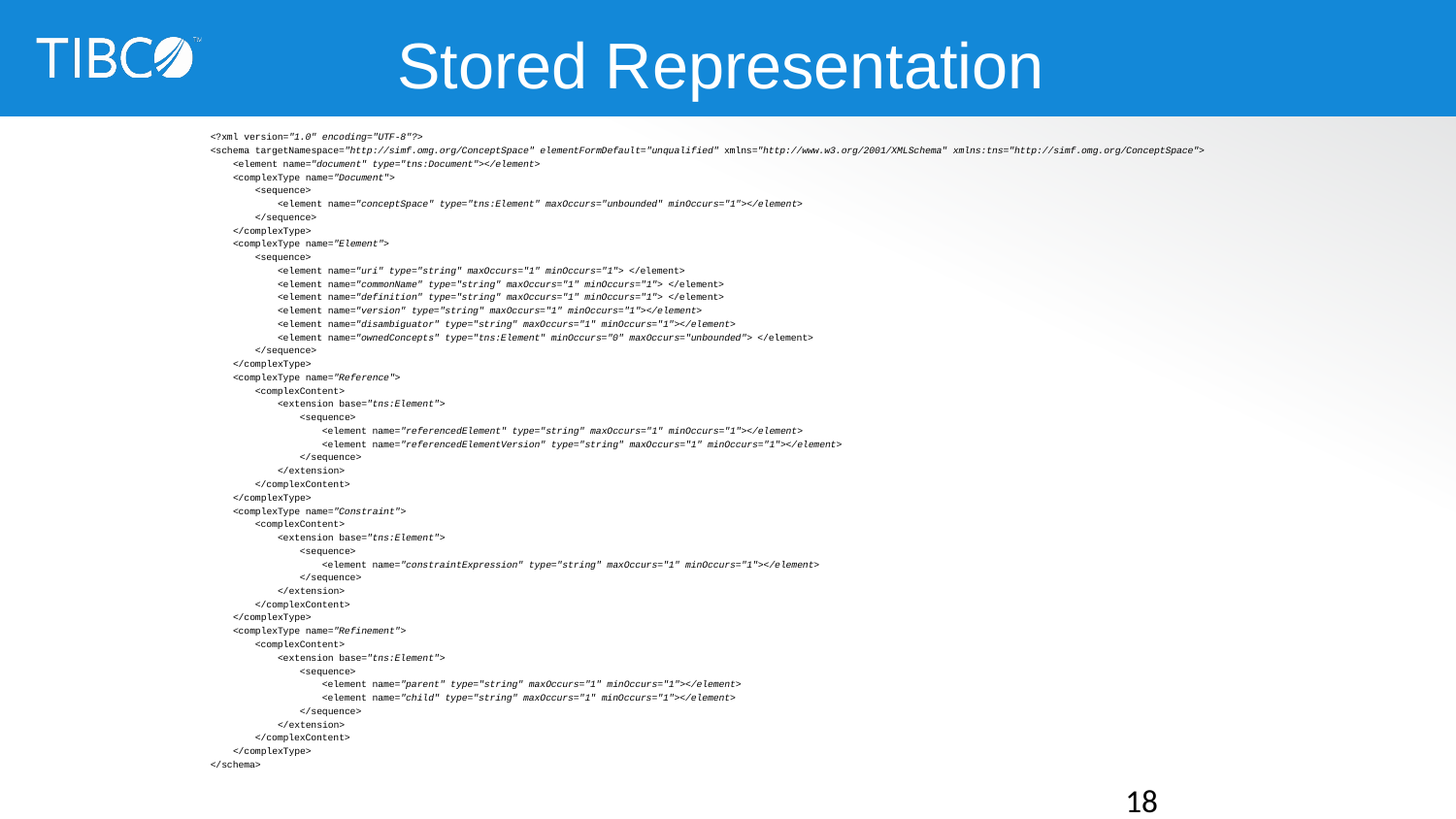

# Stored Representation
<?xml version="1.0" encoding="UTF-8"?>
<schema targetNamespace="http://simf.omg.org/ConceptSpace" elementFormDefault="unqualified" xmlns="http://www.w3.org/2001/XMLSchema" xmlns:tns="http://simf.omg.org/ConceptSpace">
    <element name="document" type="tns:Document"></element>
    <complexType name="Document">
        <sequence>
            <element name="conceptSpace" type="tns:Element" maxOccurs="unbounded" minOccurs="1"></element>
        </sequence>
    </complexType>
    <complexType name="Element">
        <sequence>
            <element name="uri" type="string" maxOccurs="1" minOccurs="1"> </element>
            <element name="commonName" type="string" maxOccurs="1" minOccurs="1"> </element>
            <element name="definition" type="string" maxOccurs="1" minOccurs="1"> </element>
            <element name="version" type="string" maxOccurs="1" minOccurs="1"></element>
            <element name="disambiguator" type="string" maxOccurs="1" minOccurs="1"></element>
            <element name="ownedConcepts" type="tns:Element" minOccurs="0" maxOccurs="unbounded"> </element>
        </sequence>
    </complexType>
    <complexType name="Reference">
        <complexContent>
            <extension base="tns:Element">
                <sequence>
                    <element name="referencedElement" type="string" maxOccurs="1" minOccurs="1"></element>
                    <element name="referencedElementVersion" type="string" maxOccurs="1" minOccurs="1"></element>
                </sequence>
            </extension>
        </complexContent>
    </complexType>
    <complexType name="Constraint">
        <complexContent>
            <extension base="tns:Element">
                <sequence>
                    <element name="constraintExpression" type="string" maxOccurs="1" minOccurs="1"></element>
                </sequence>
            </extension>
        </complexContent>
    </complexType>
    <complexType name="Refinement">
        <complexContent>
            <extension base="tns:Element">
                <sequence>
                    <element name="parent" type="string" maxOccurs="1" minOccurs="1"></element>
                    <element name="child" type="string" maxOccurs="1" minOccurs="1"></element>
                </sequence>
            </extension>
        </complexContent>
    </complexType>
</schema>
18